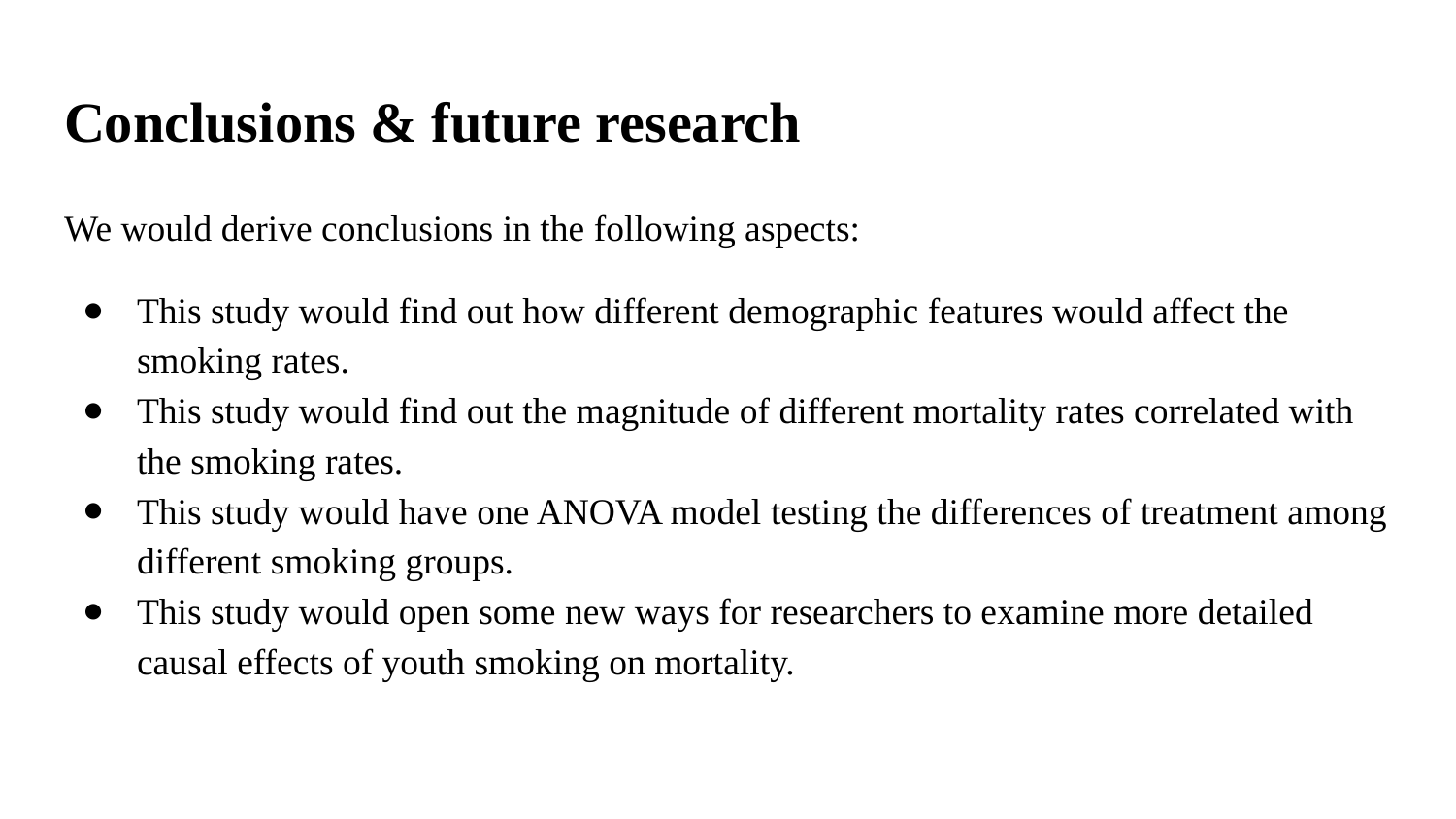

# Conclusions & future research
We would derive conclusions in the following aspects:
This study would find out how different demographic features would affect the smoking rates.
This study would find out the magnitude of different mortality rates correlated with the smoking rates.
This study would have one ANOVA model testing the differences of treatment among different smoking groups.
This study would open some new ways for researchers to examine more detailed causal effects of youth smoking on mortality.